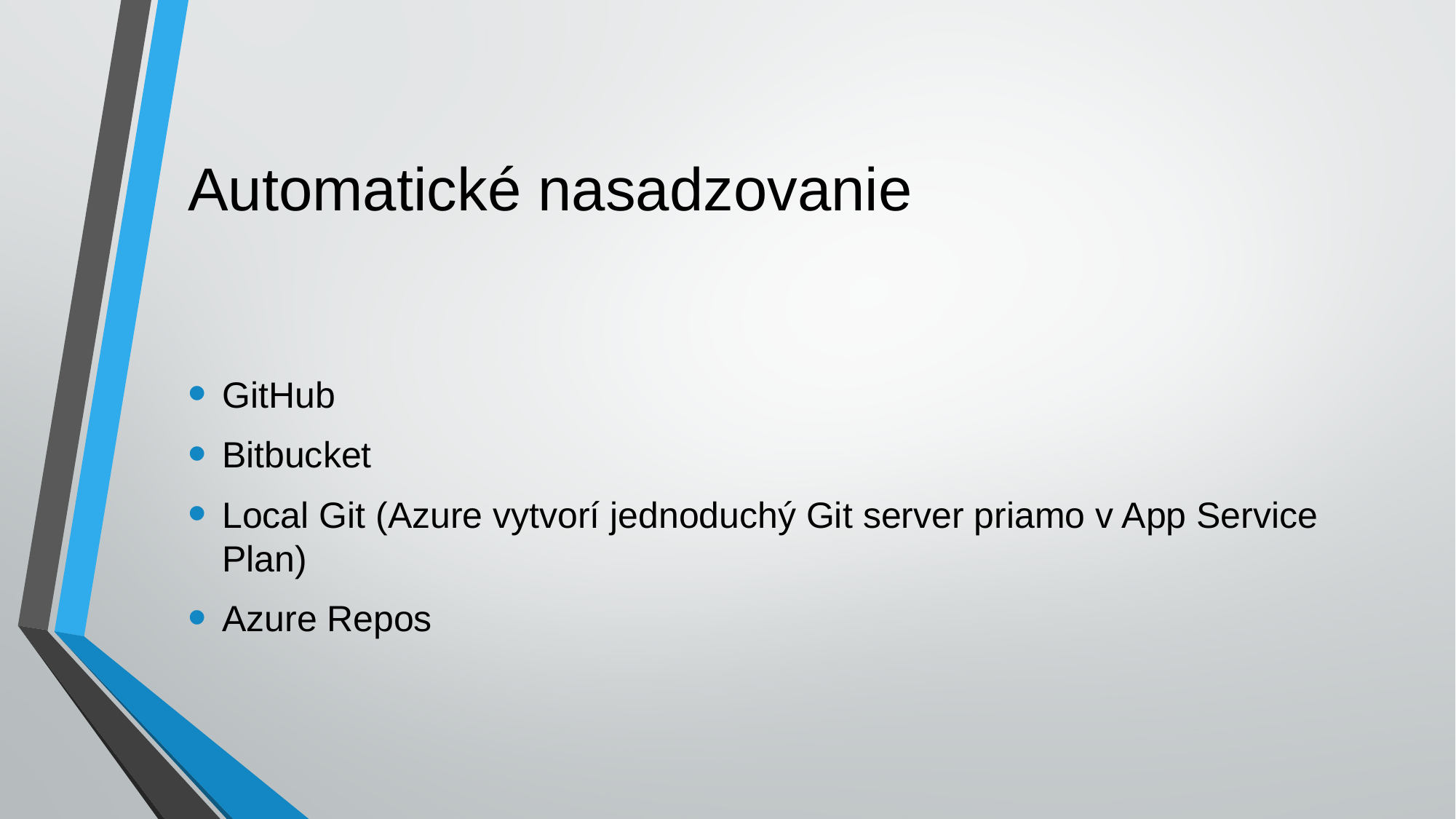

# Automatické nasadzovanie
GitHub
Bitbucket
Local Git (Azure vytvorí jednoduchý Git server priamo v App Service Plan)
Azure Repos